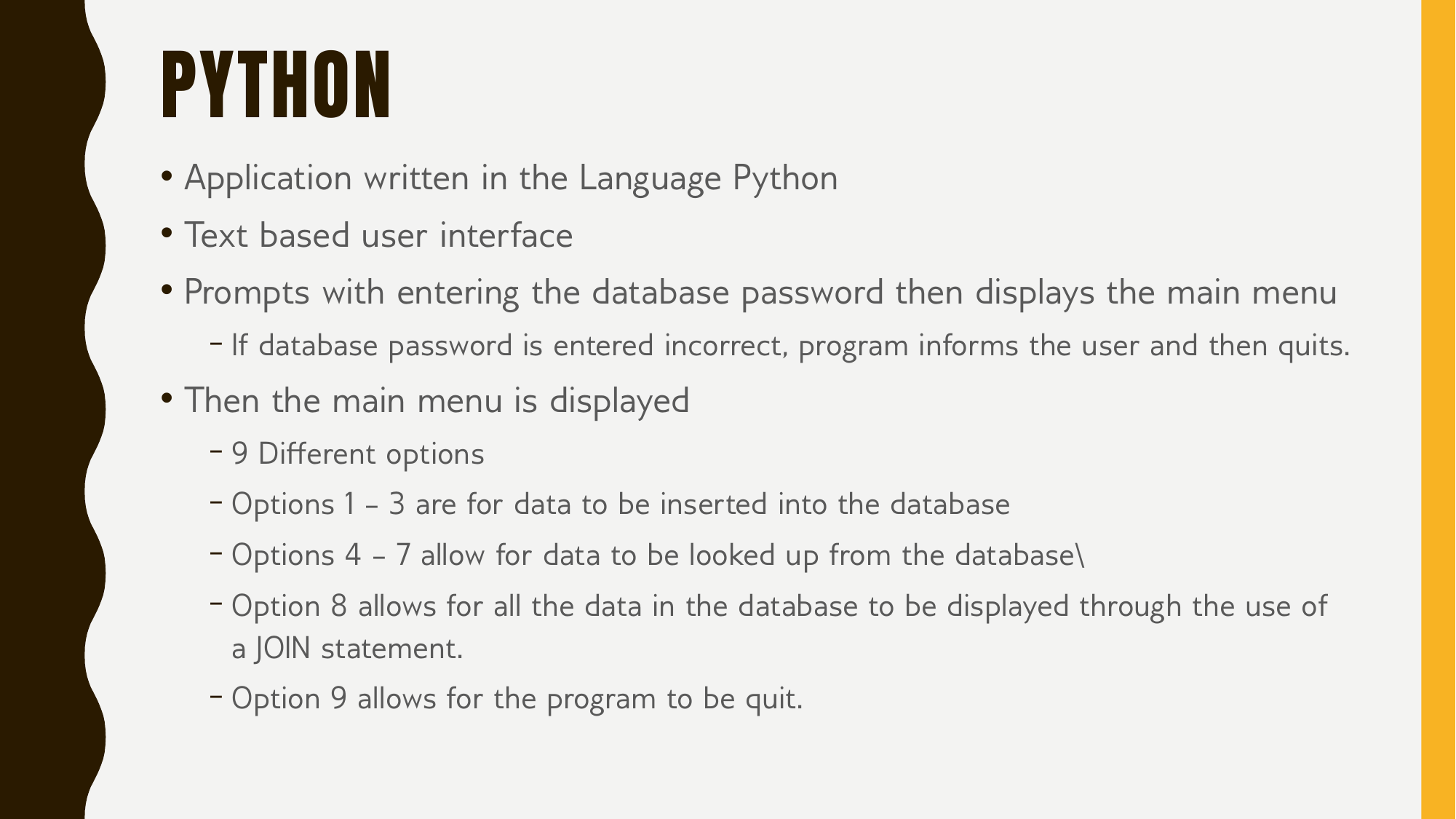

# Python
Application written in the Language Python
Text based user interface
Prompts with entering the database password then displays the main menu
If database password is entered incorrect, program informs the user and then quits.
Then the main menu is displayed
9 Different options
Options 1 – 3 are for data to be inserted into the database
Options 4 – 7 allow for data to be looked up from the database\
Option 8 allows for all the data in the database to be displayed through the use of  a JOIN statement.
Option 9 allows for the program to be quit.